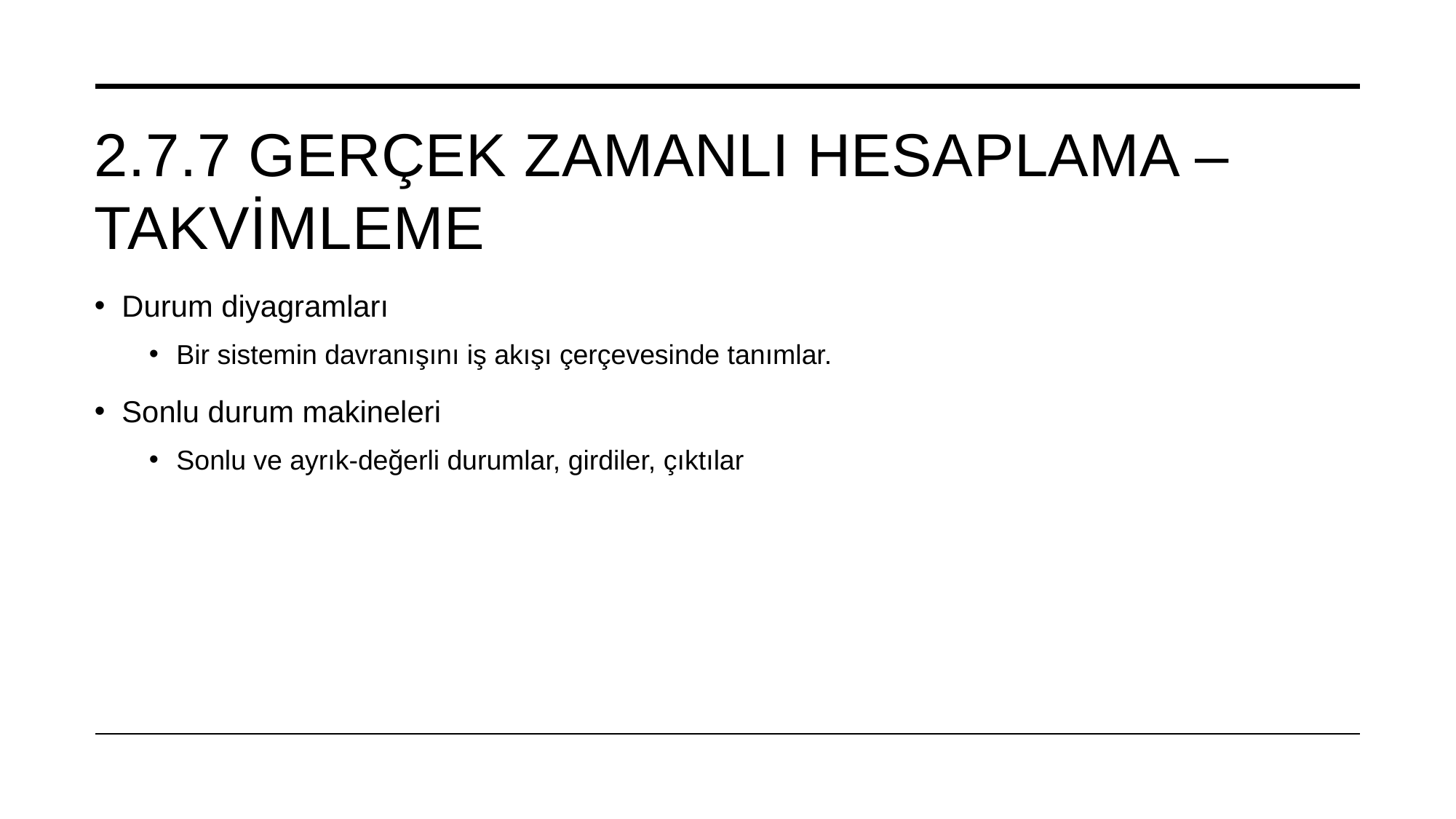

# 2.7.7 Gerçek zamanlı hesaplama – Takvimleme
Durum diyagramları
Bir sistemin davranışını iş akışı çerçevesinde tanımlar.
Sonlu durum makineleri
Sonlu ve ayrık-değerli durumlar, girdiler, çıktılar